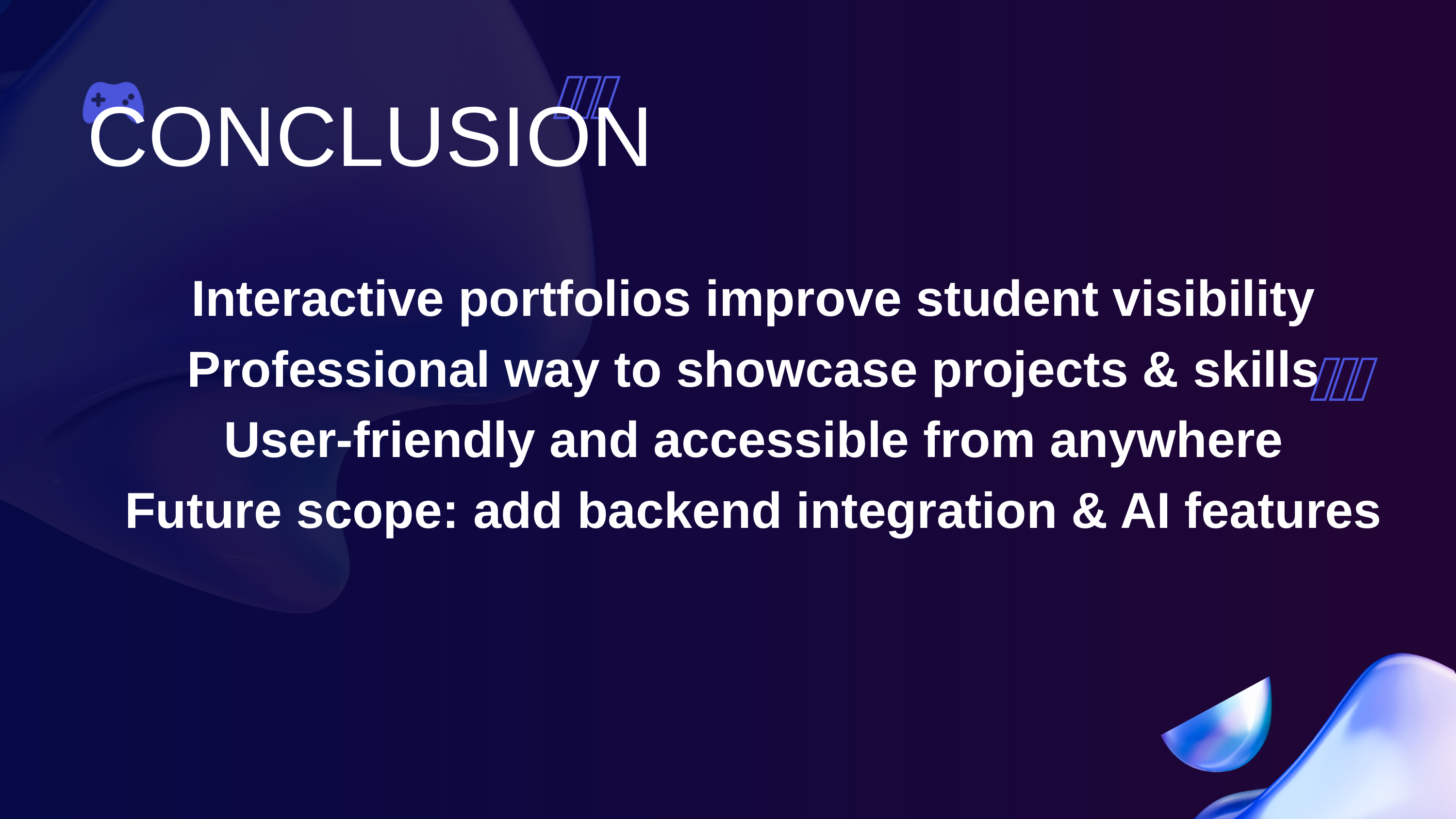

CONCLUSION

Interactive portfolios improve student visibility
Professional way to showcase projects & skills
User-friendly and accessible from anywhere
Future scope: add backend integration & AI features